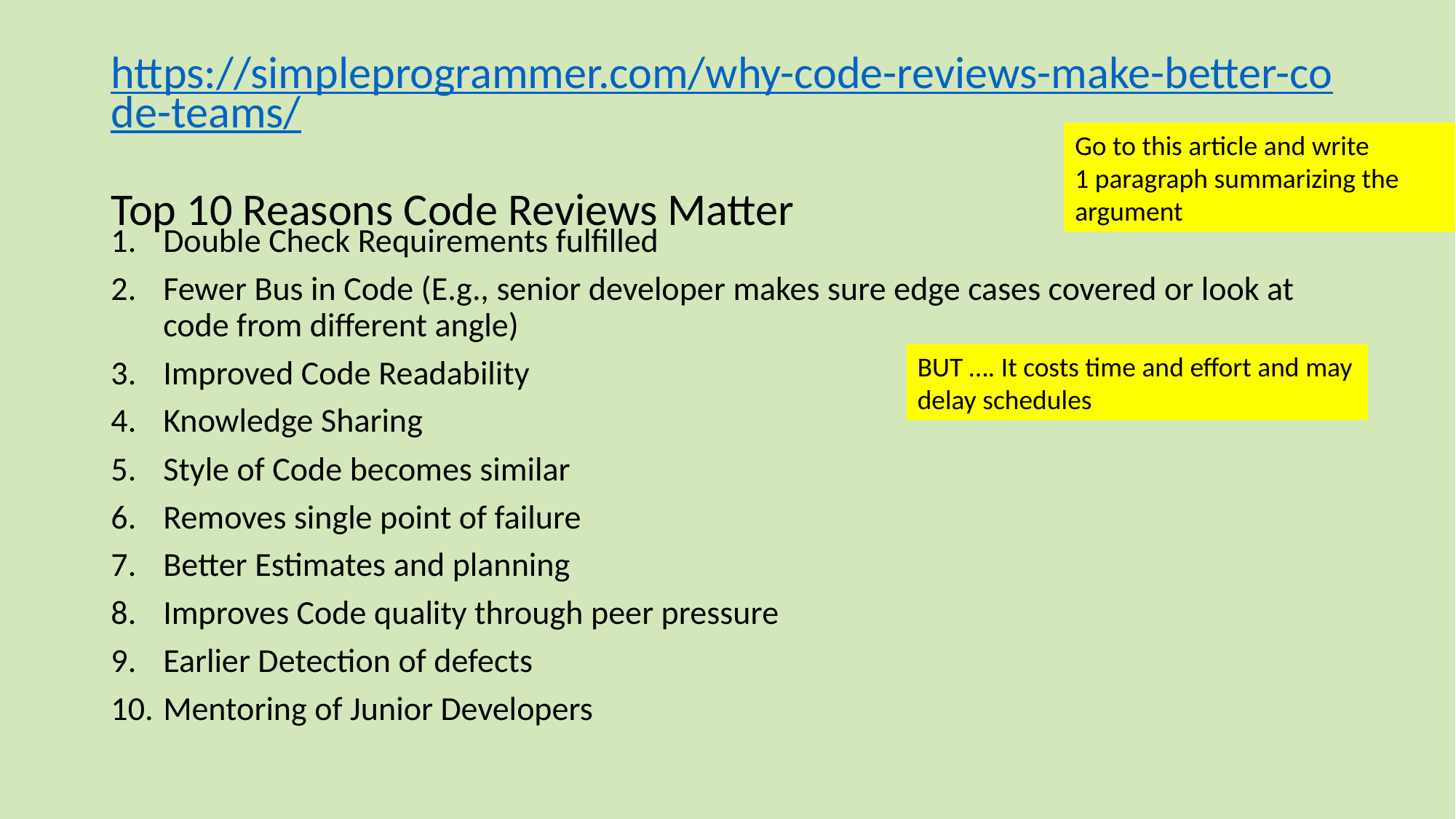

# https://simpleprogrammer.com/why-code-reviews-make-better-code-teams/ Top 10 Reasons Code Reviews Matter
Go to this article and write
1 paragraph summarizing the argument
Double Check Requirements fulfilled
Fewer Bus in Code (E.g., senior developer makes sure edge cases covered or look at code from different angle)
Improved Code Readability
Knowledge Sharing
Style of Code becomes similar
Removes single point of failure
Better Estimates and planning
Improves Code quality through peer pressure
Earlier Detection of defects
Mentoring of Junior Developers
BUT …. It costs time and effort and may delay schedules